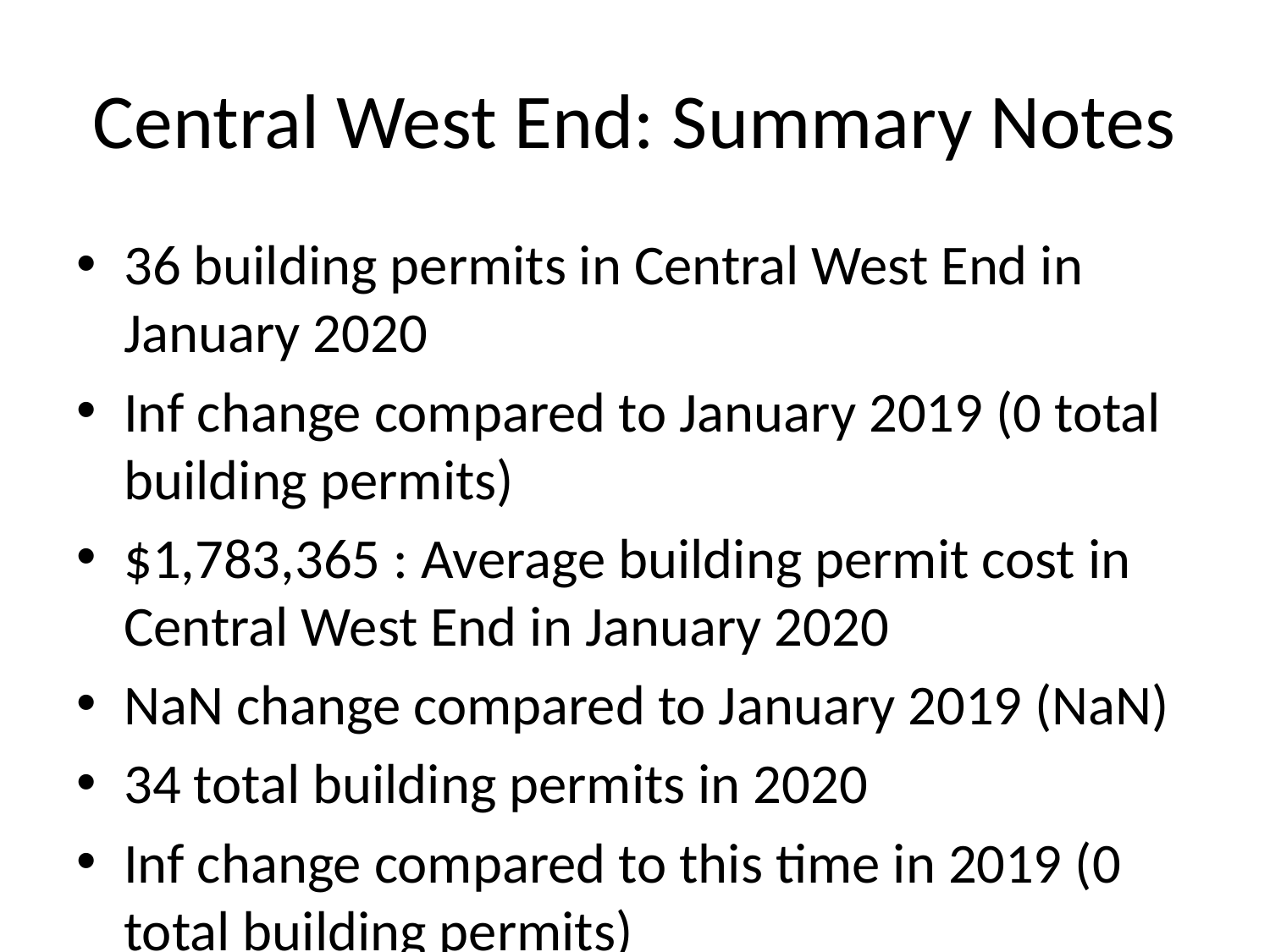

# Central West End: Summary Notes
36 building permits in Central West End in January 2020
Inf change compared to January 2019 (0 total building permits)
$1,783,365 : Average building permit cost in Central West End in January 2020
NaN change compared to January 2019 (NaN)
34 total building permits in 2020
Inf change compared to this time in 2019 (0 total building permits)
1882644.45323529 : Average building permit cost in Central West End in 2020
NaN change compared to this time in 2019 (NaN)